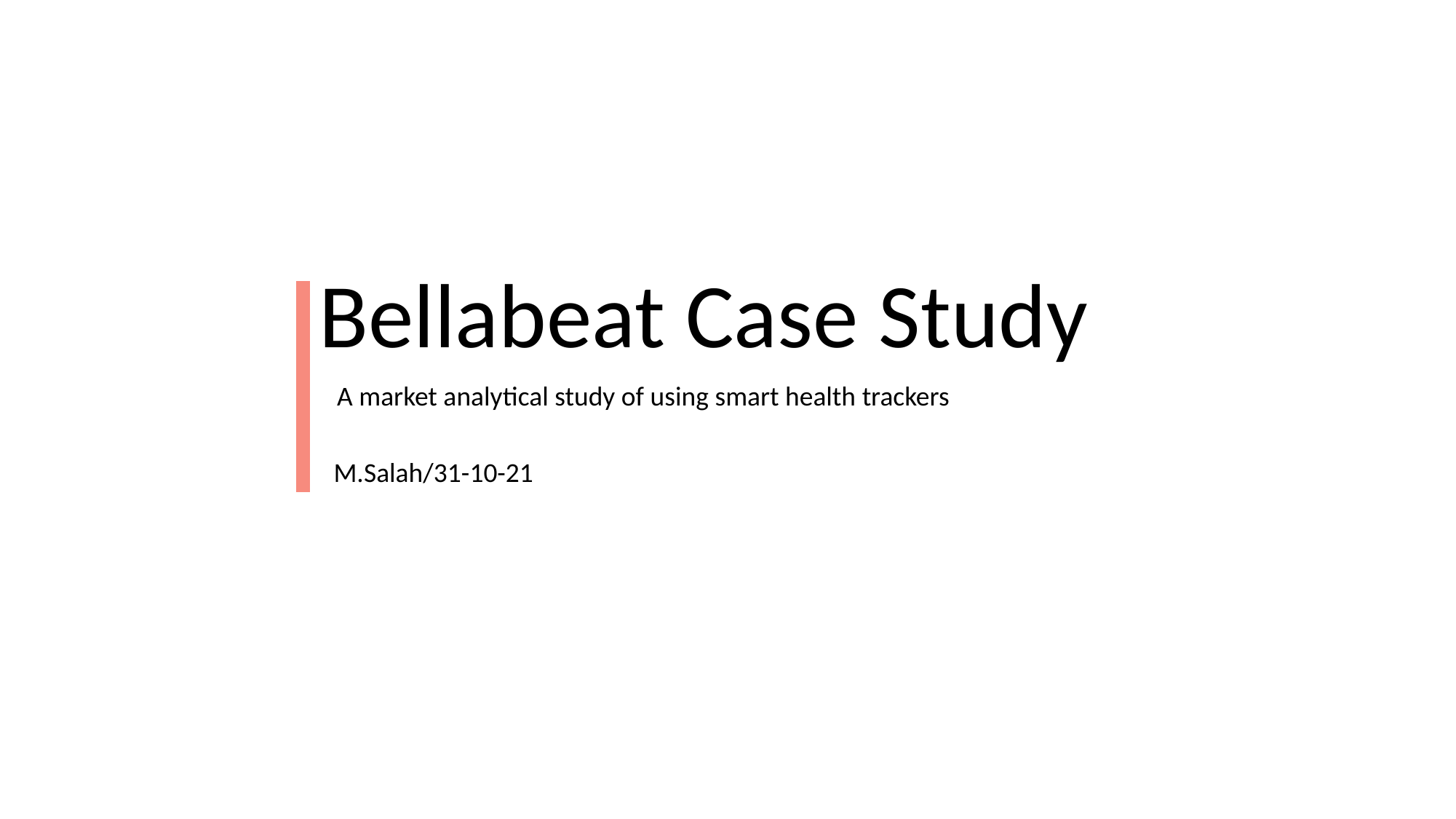

# Bellabeat Case Study

A market analytical study of using smart health trackers
M.Salah/31-10-21